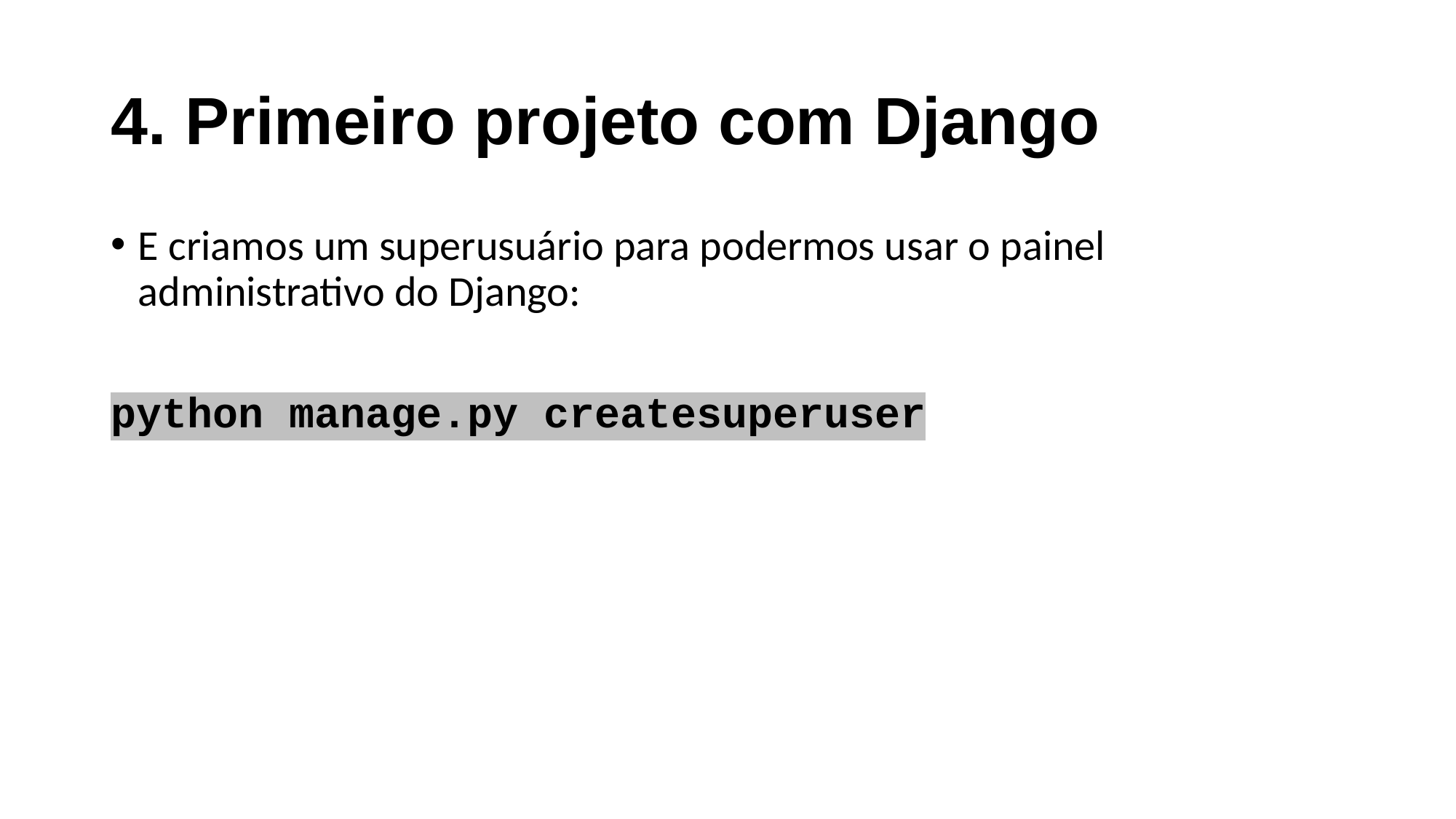

# 4. Primeiro projeto com Django
E criamos um superusuário para podermos usar o painel administrativo do Django:

python manage.py createsuperuser